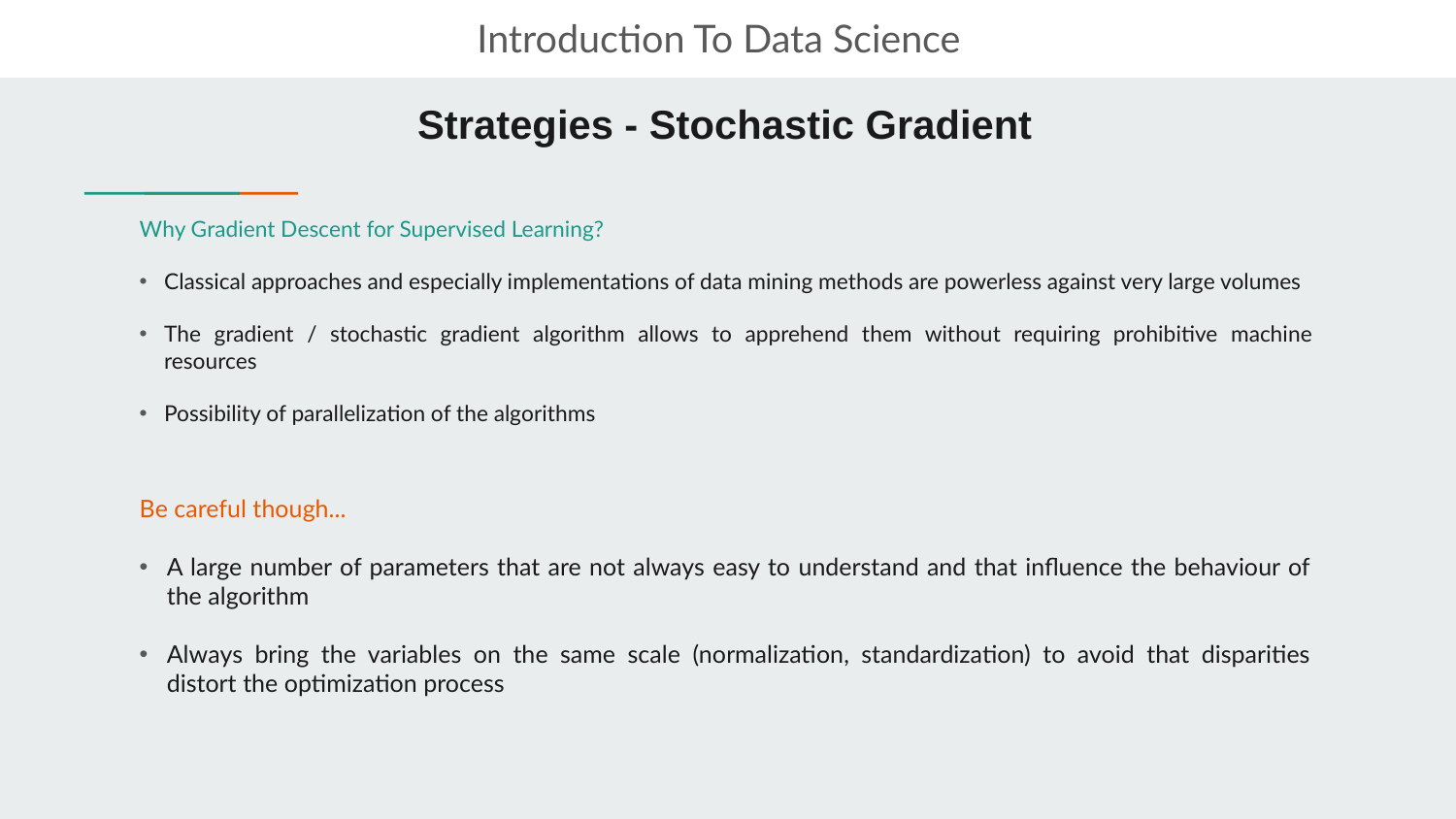

Introduction To Data Science
# Strategies - Stochastic Gradient
Why Gradient Descent for Supervised Learning?

Classical approaches and especially implementations of data mining methods are powerless against very large volumes

The gradient / stochastic gradient algorithm allows to apprehend them without requiring prohibitive machine resources

Possibility of parallelization of the algorithms
Be careful though...

A large number of parameters that are not always easy to understand and that influence the behaviour of the algorithm

Always bring the variables on the same scale (normalization, standardization) to avoid that disparities distort the optimization process